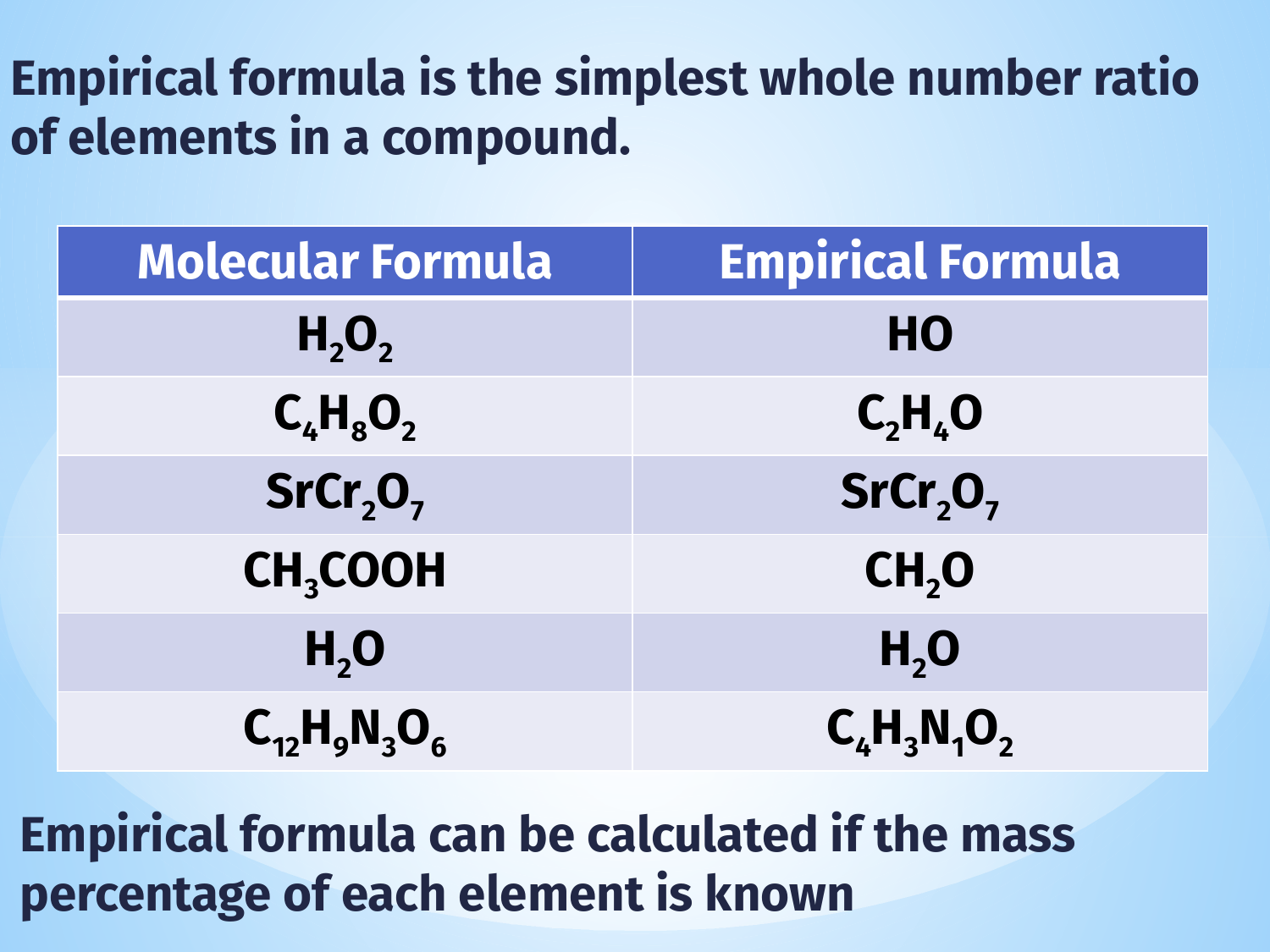

Empirical formula is the simplest whole number ratio of elements in a compound.

| Molecular Formula | Empirical Formula |
| --- | --- |
| H2O2 | HO |
| C4H8O2 | C2H4O |
| SrCr2O7 | SrCr2O7 |
| CH3COOH | CH2O |
| H2O | H2O |
| C12H9N3O6 | C4H3N1O2 |
Empirical formula can be calculated if the mass percentage of each element is known